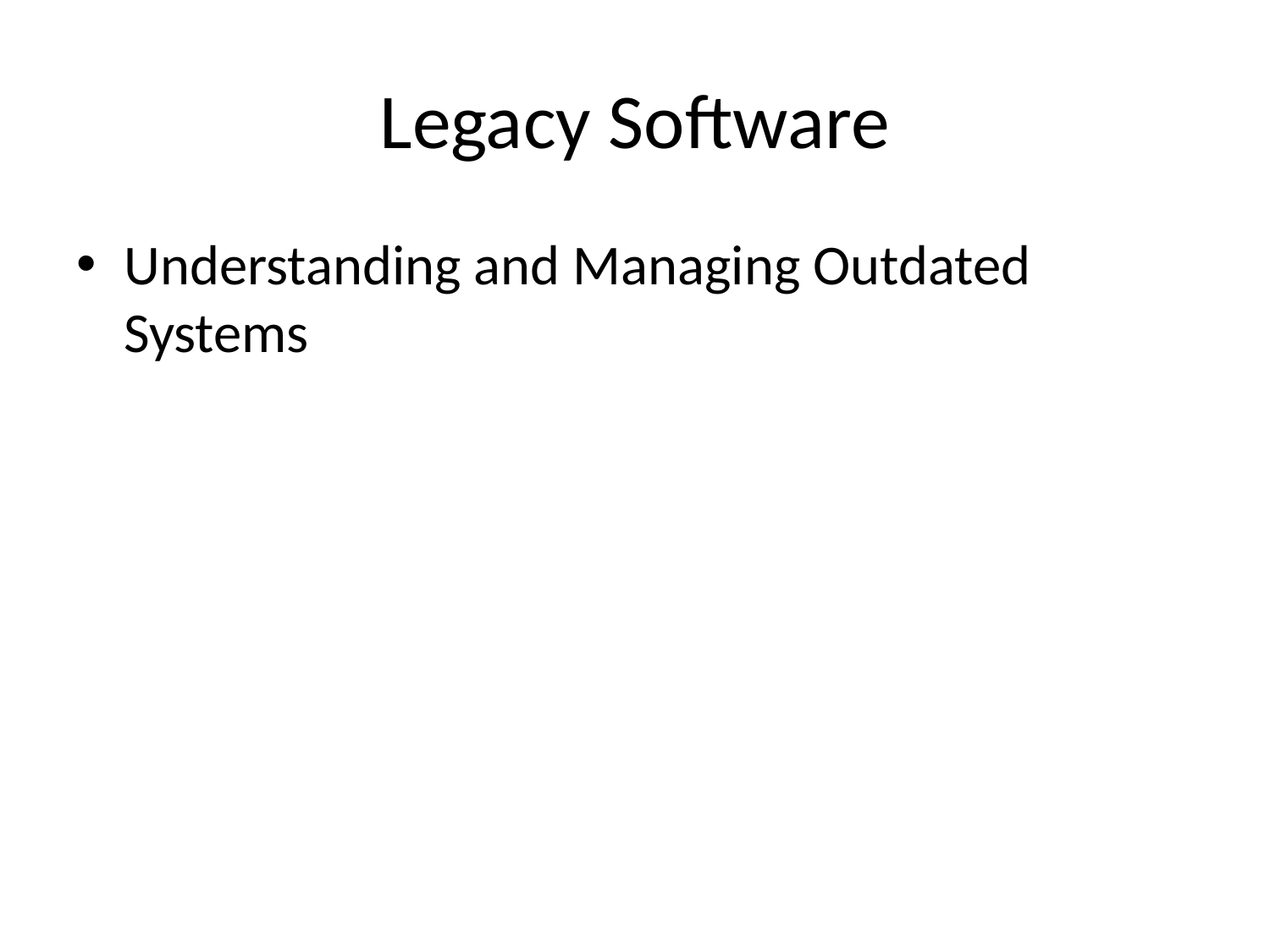

# Legacy Software
Understanding and Managing Outdated Systems